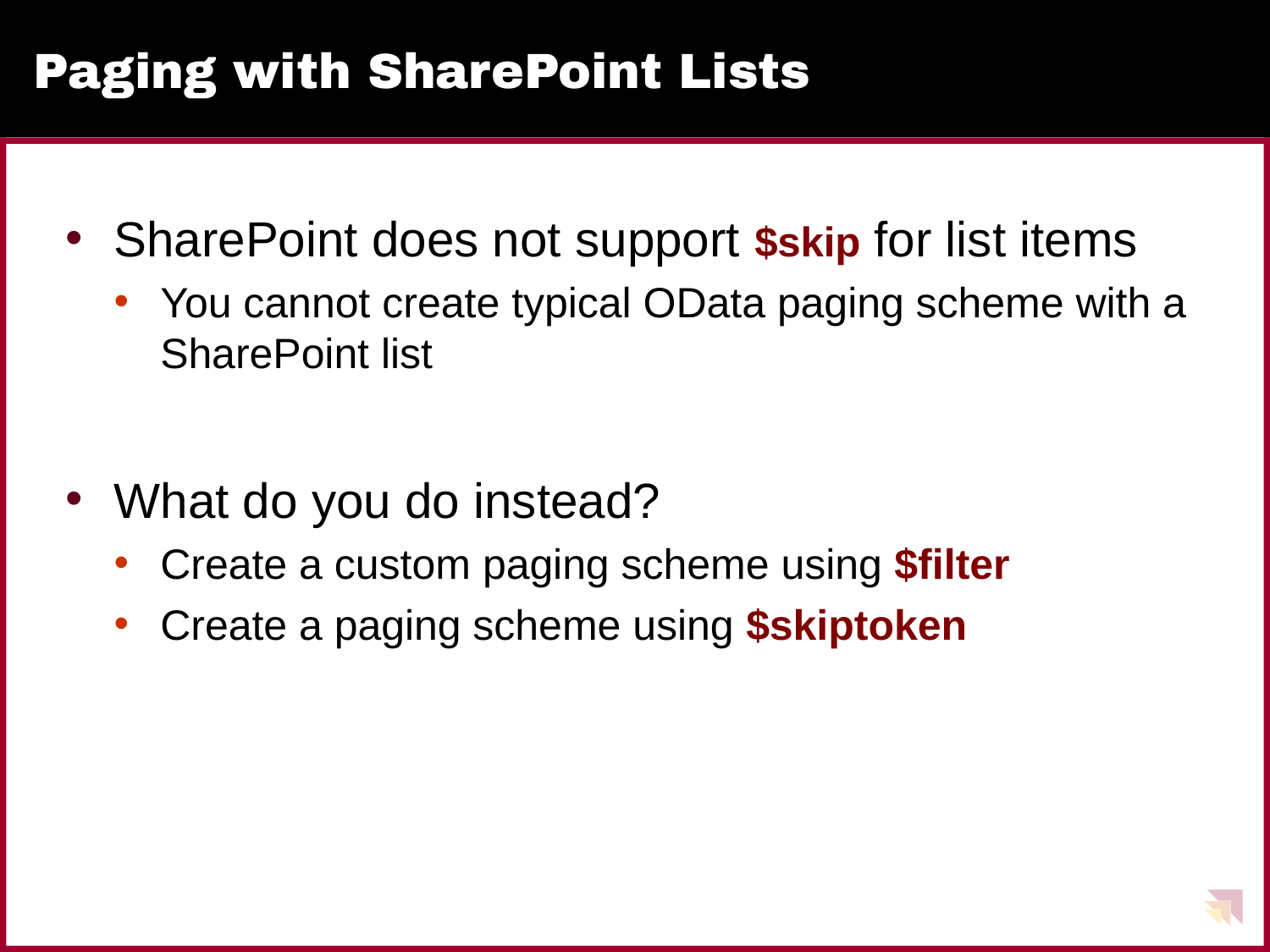

# Paging with SharePoint Lists
SharePoint does not support $skip for list items
You cannot create typical OData paging scheme with a SharePoint list

What do you do instead?
Create a custom paging scheme using $filter
Create a paging scheme using $skiptoken